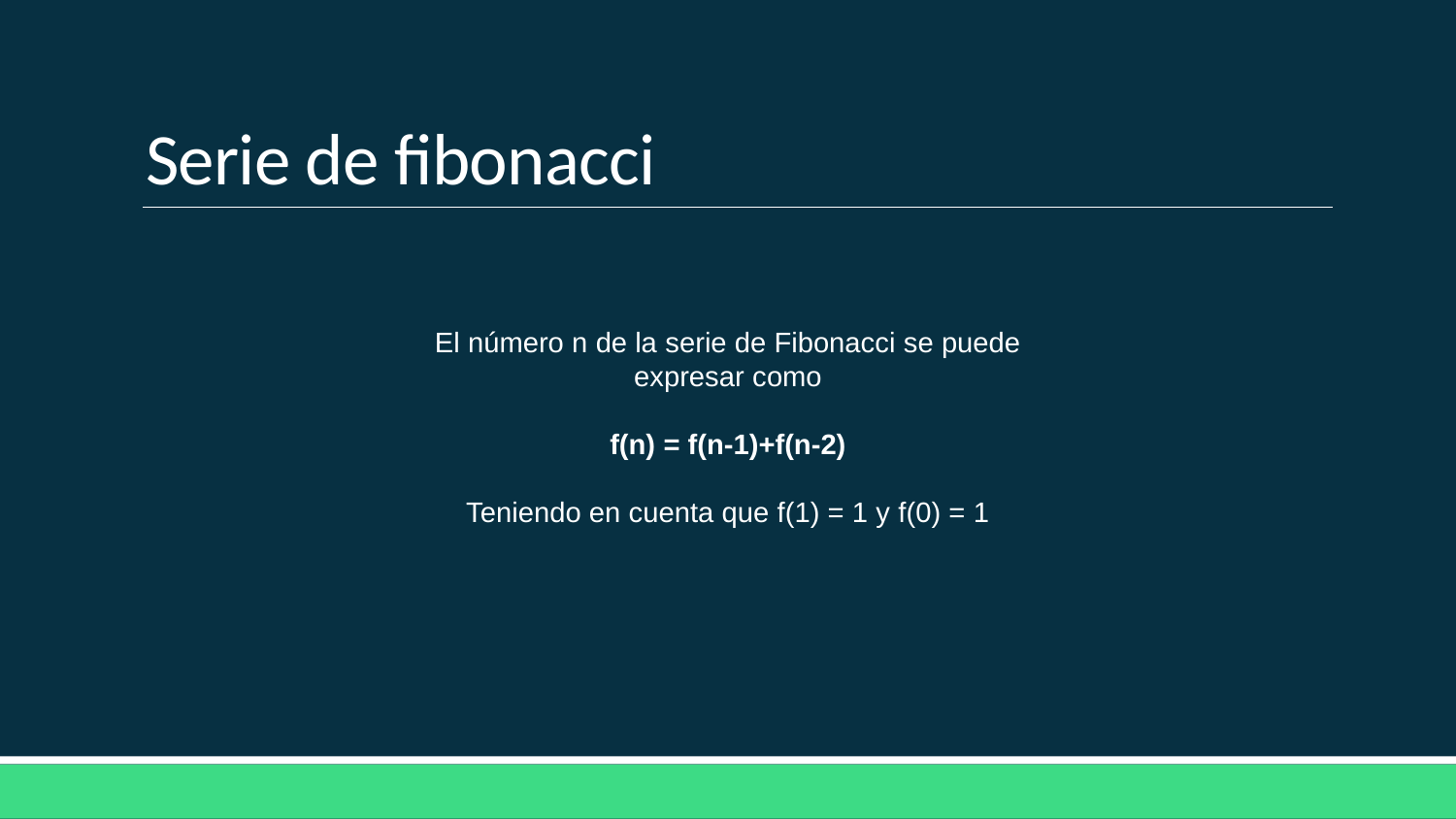

# Serie de fibonacci
El número n de la serie de Fibonacci se puede expresar como

f(n) = f(n-1)+f(n-2)

Teniendo en cuenta que f(1) = 1 y f(0) = 1